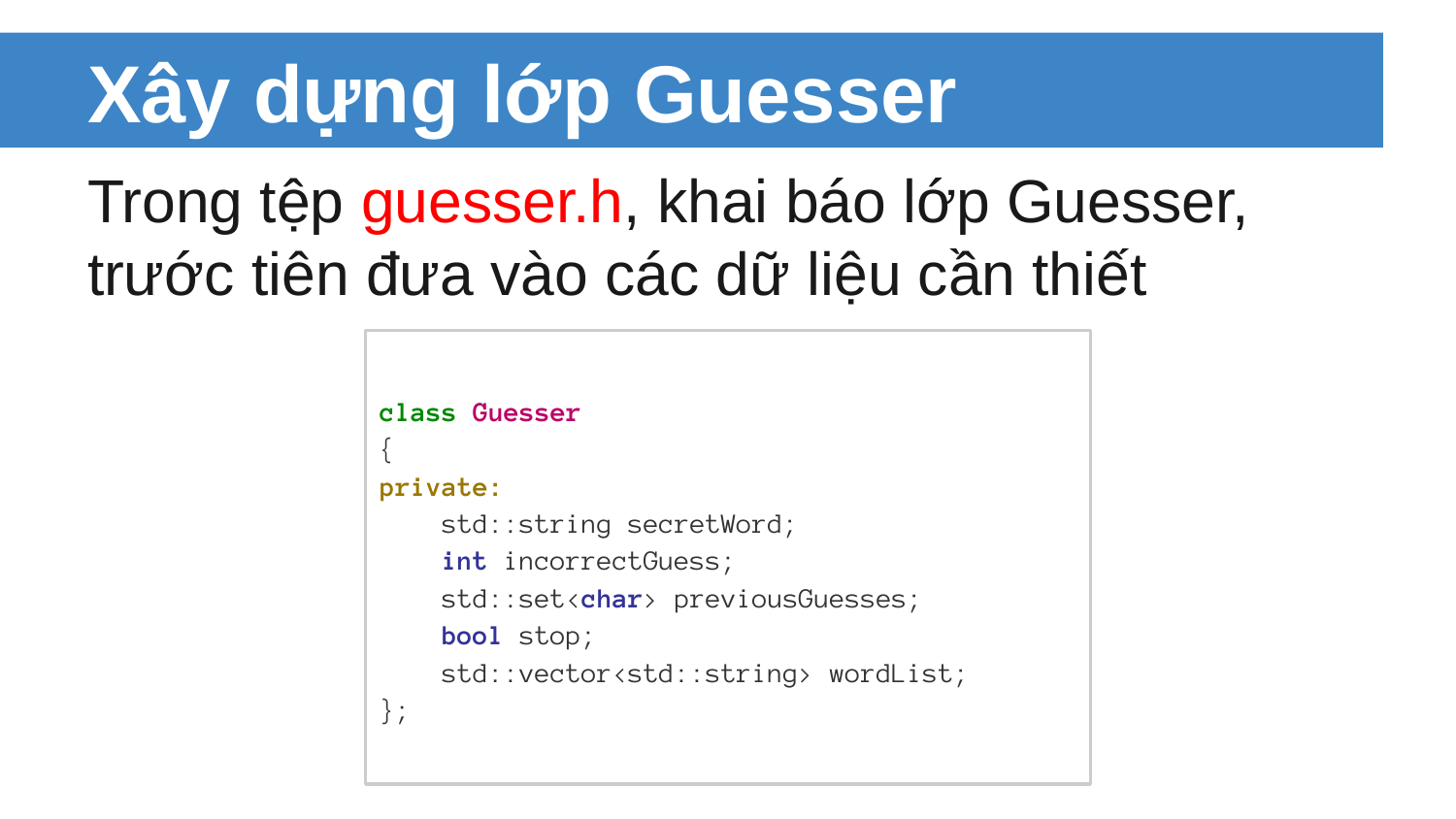

# Xây dựng lớp Guesser
Trong tệp guesser.h, khai báo lớp Guesser, trước tiên đưa vào các dữ liệu cần thiết

class Guesser
{
private:
    std::string secretWord;
    int incorrectGuess;
    std::set<char> previousGuesses;
    bool stop;
    std::vector<std::string> wordList;
};